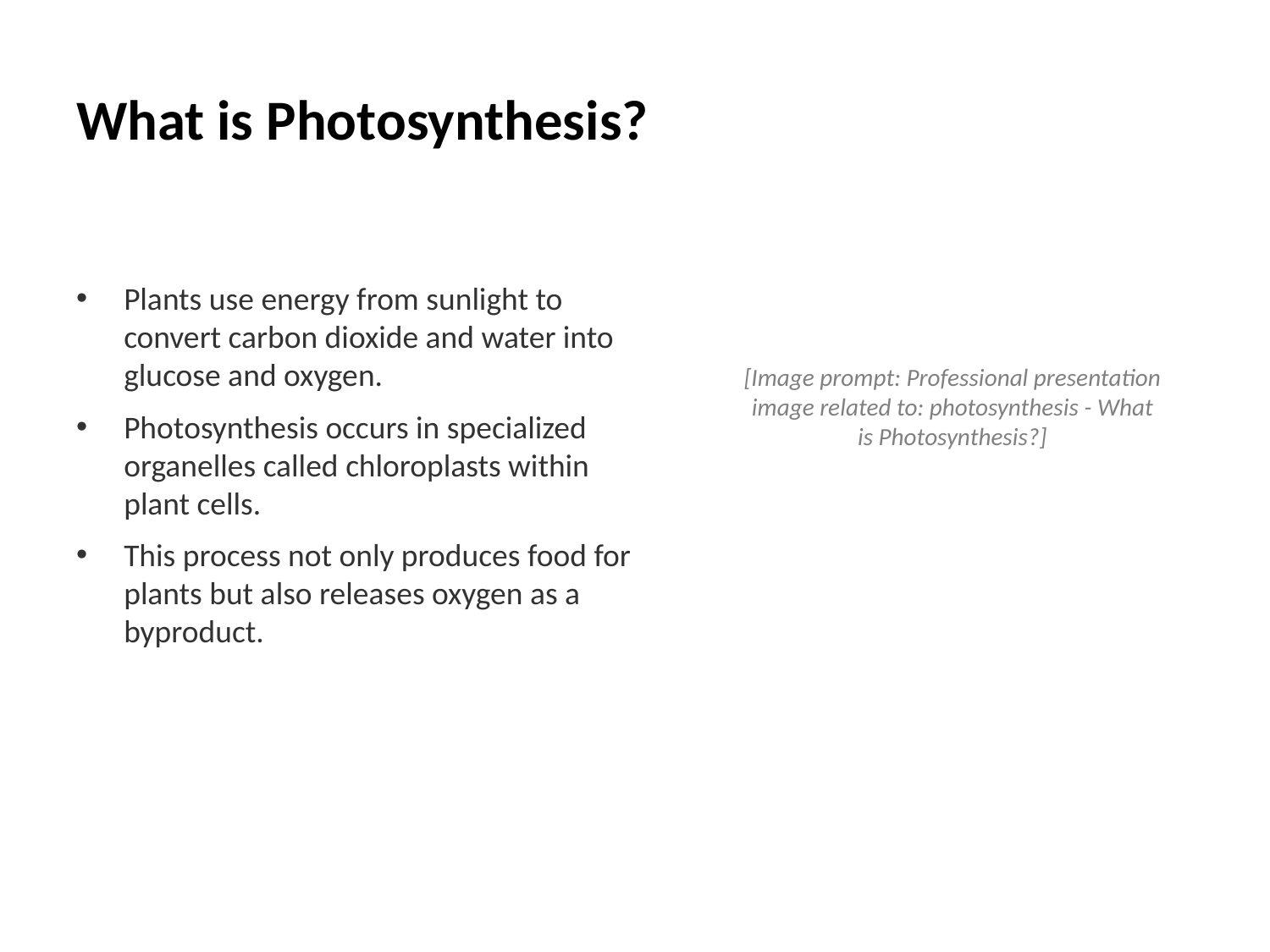

# What is Photosynthesis?

Plants use energy from sunlight to convert carbon dioxide and water into glucose and oxygen.
Photosynthesis occurs in specialized organelles called chloroplasts within plant cells.
This process not only produces food for plants but also releases oxygen as a byproduct.

[Image prompt: Professional presentation image related to: photosynthesis - What is Photosynthesis?]